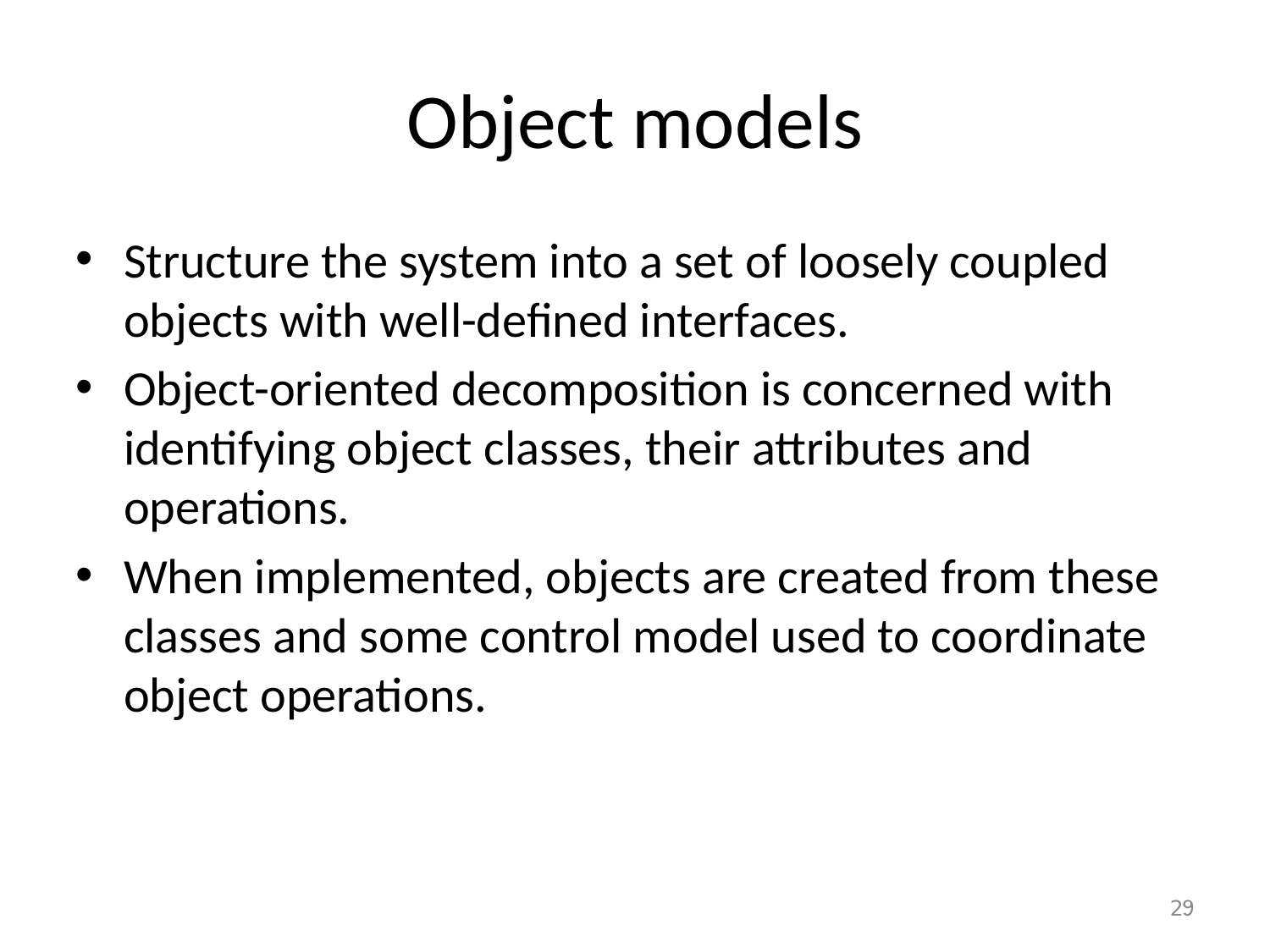

# Object models
Structure the system into a set of loosely coupled objects with well-defined interfaces.
Object-oriented decomposition is concerned with identifying object classes, their attributes and operations.
When implemented, objects are created from these classes and some control model used to coordinate object operations.
29